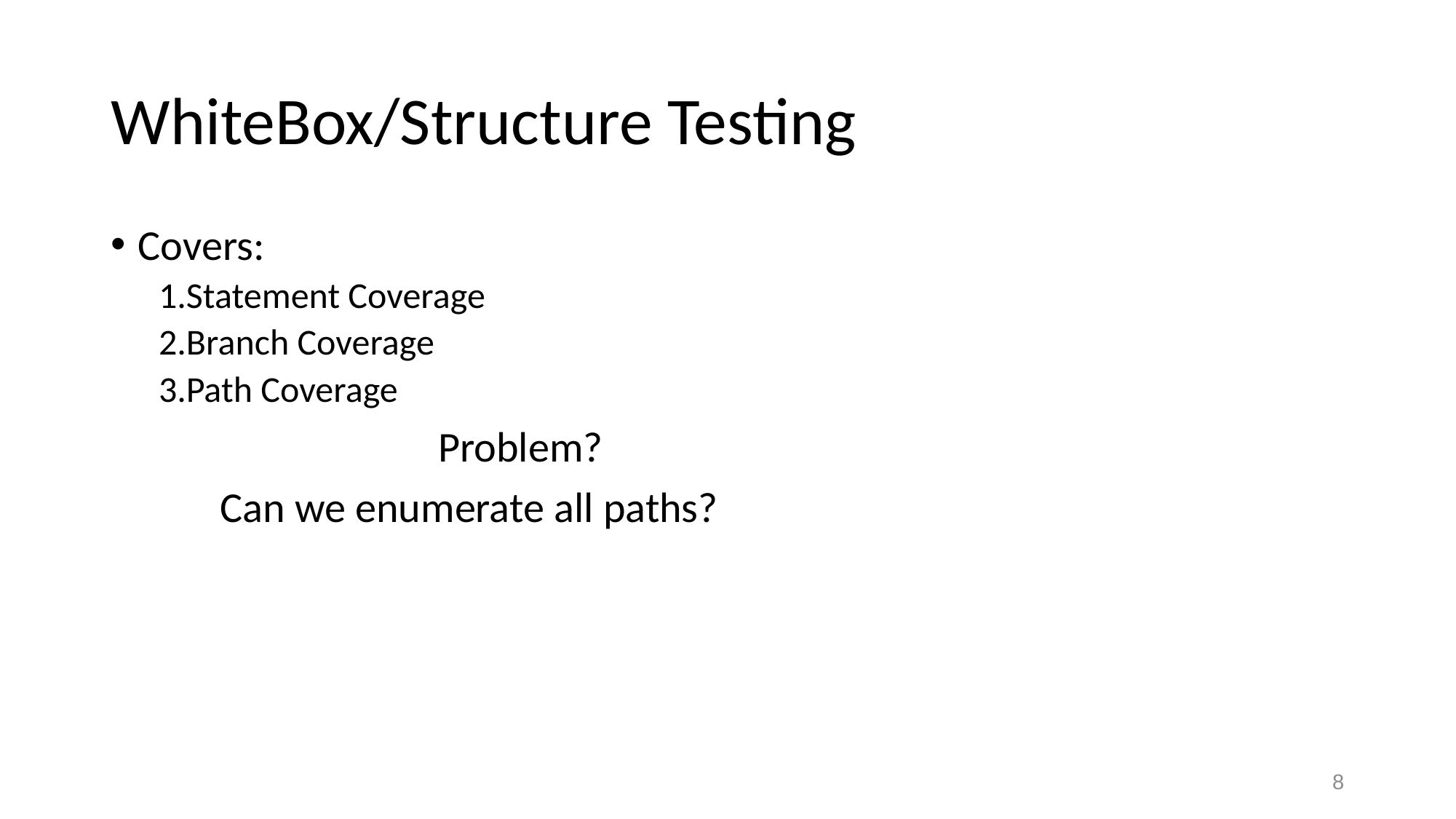

# WhiteBox/Structure Testing
Covers:
1.Statement Coverage
2.Branch Coverage
3.Path Coverage
			Problem?
	Can we enumerate all paths?
8